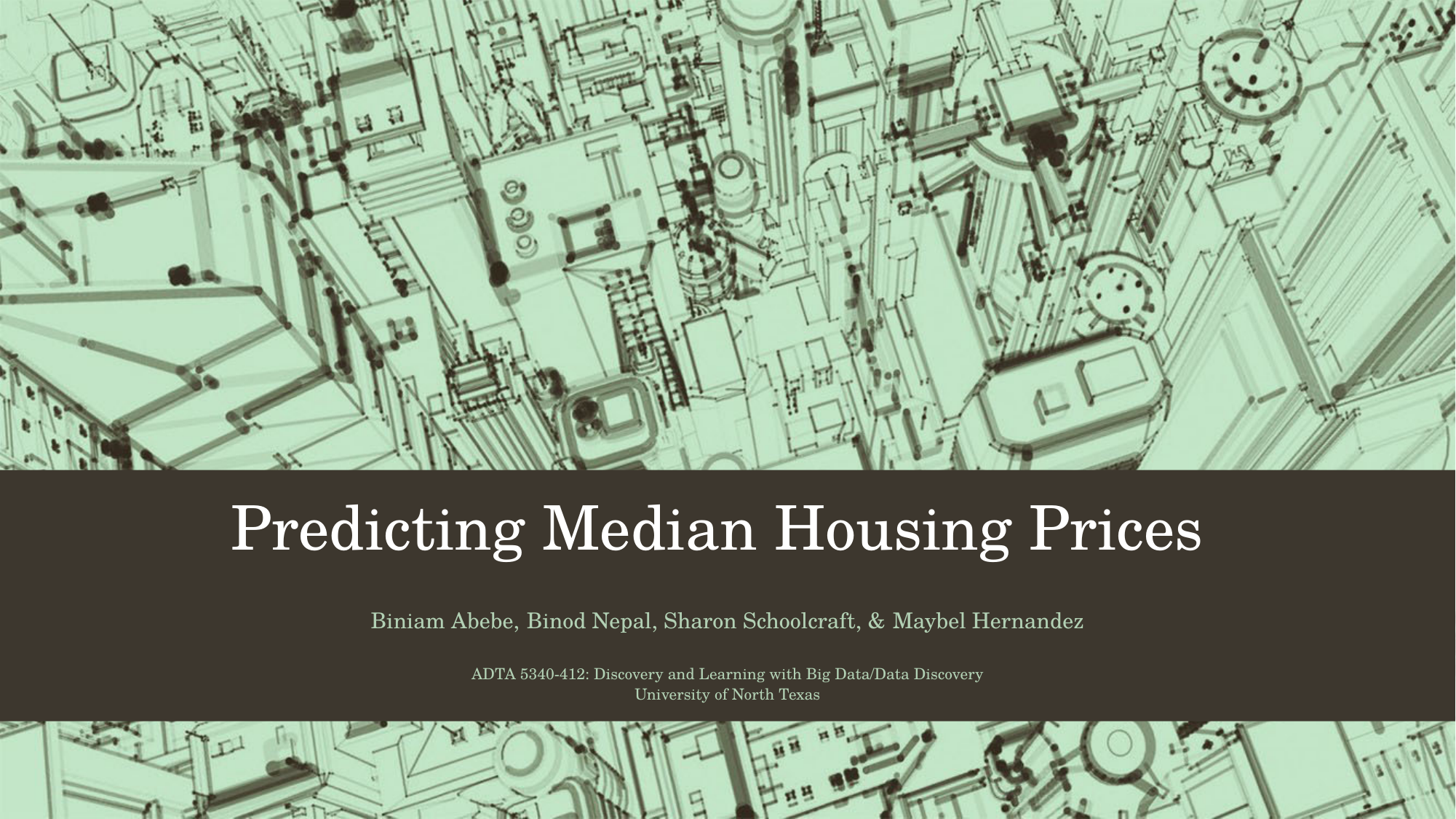

# Predicting Median Housing Prices
Biniam Abebe, Binod Nepal, Sharon Schoolcraft, & Maybel Hernandez
ADTA 5340-412: Discovery and Learning with Big Data/Data Discovery
University of North Texas